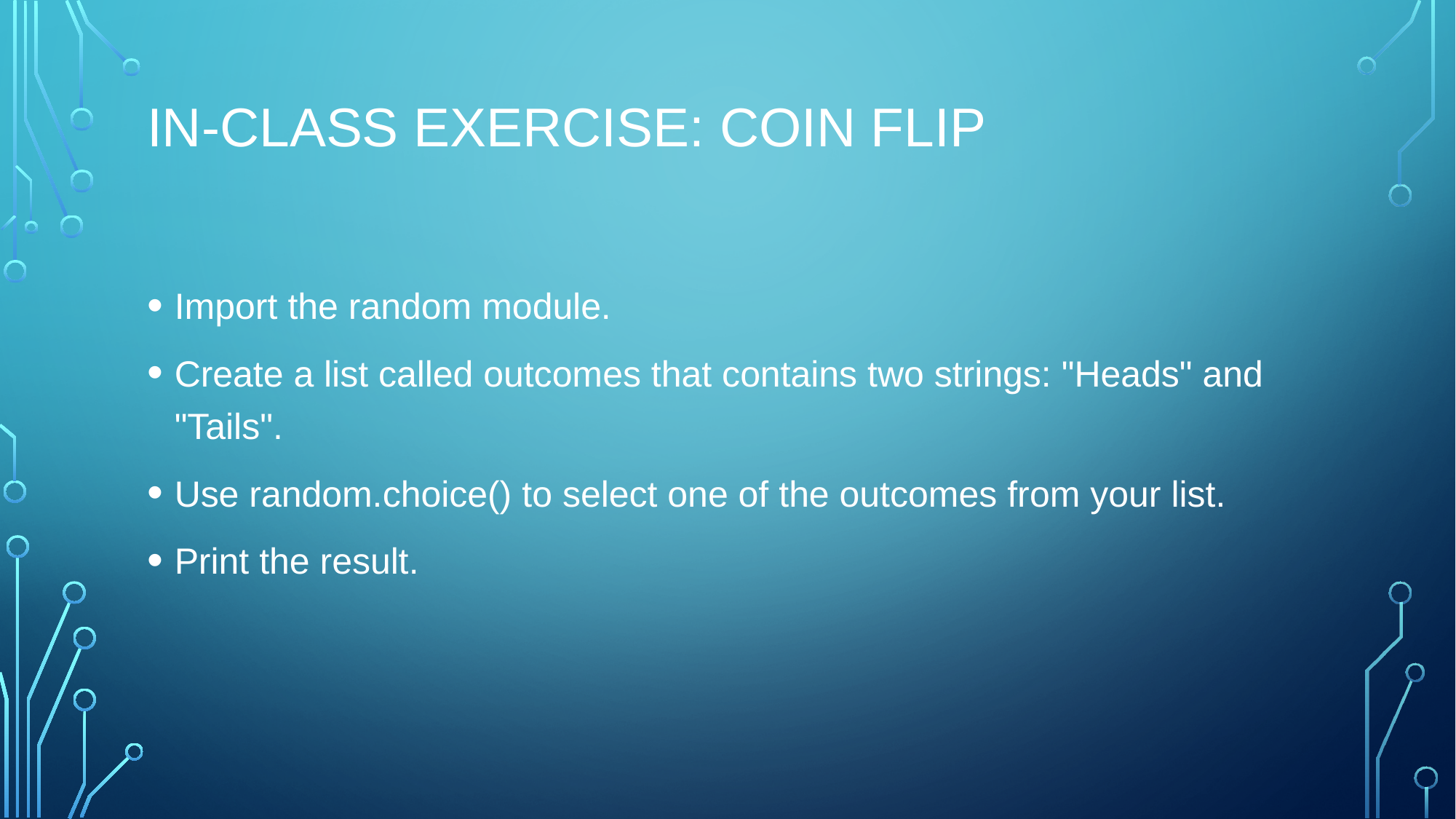

# IN-CLASS EXERCISE: COIN FLIP
Import the random module.
Create a list called outcomes that contains two strings: "Heads" and "Tails".
Use random.choice() to select one of the outcomes from your list.
Print the result.